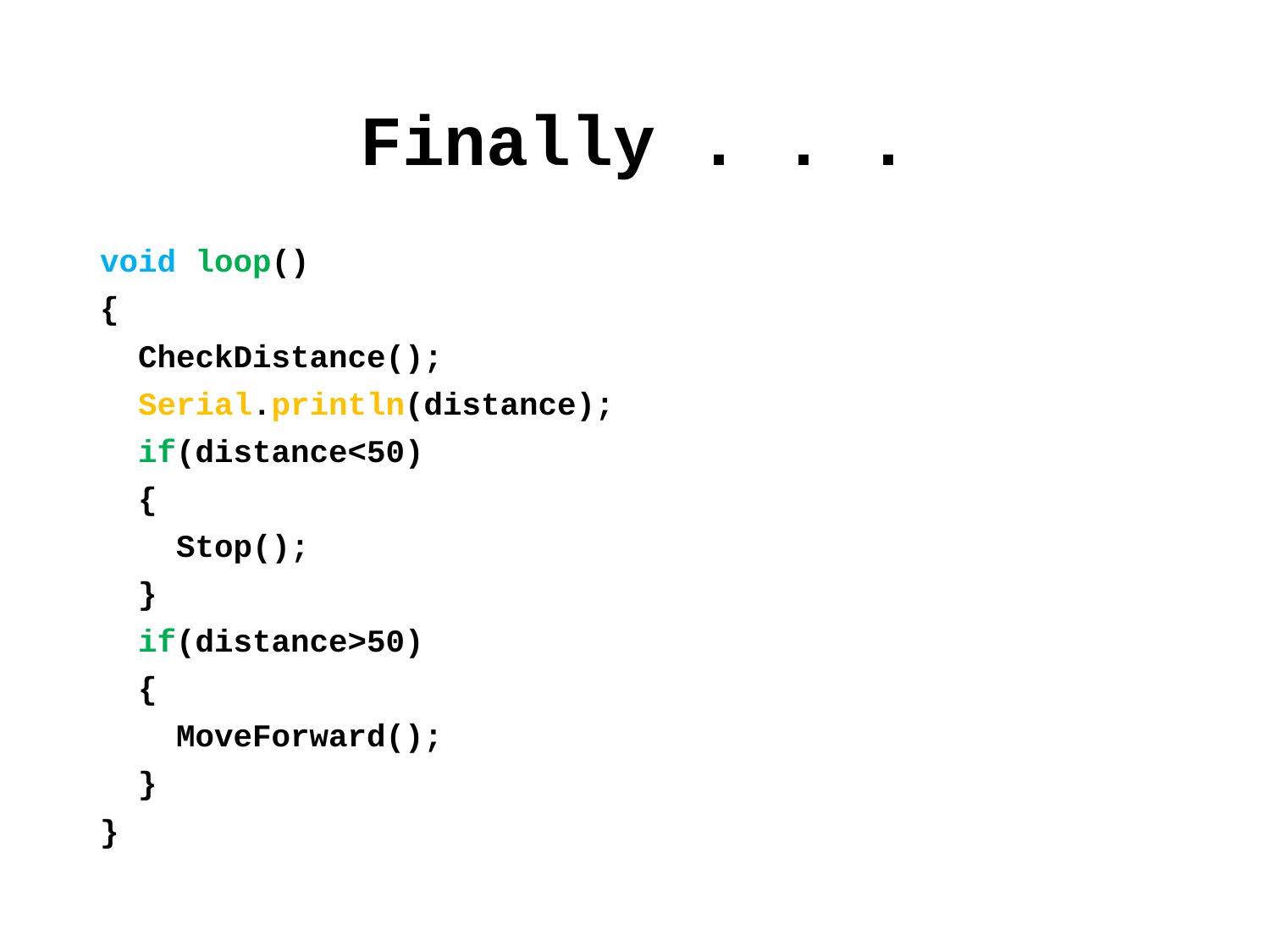

# Finally . . .

void loop()
{
  CheckDistance();
  Serial.println(distance);
  if(distance<50)
  {
    Stop();
  }
  if(distance>50)
  {
    MoveForward();
  }
}